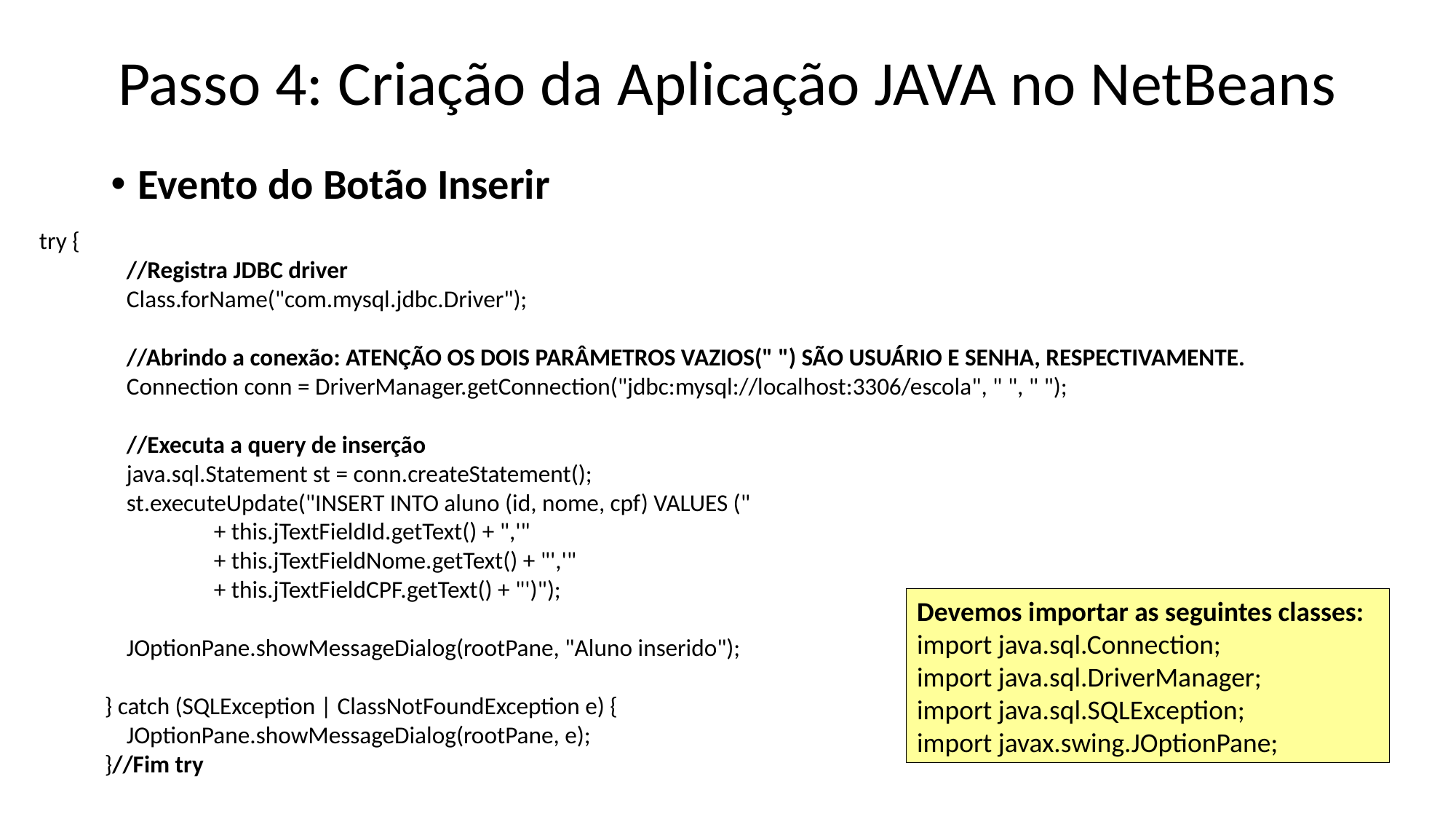

# Passo 4: Criação da Aplicação JAVA no NetBeans
Evento do Botão Inserir

try {
                //Registra JDBC driver
                Class.forName("com.mysql.jdbc.Driver");

                //Abrindo a conexão: ATENÇÃO OS DOIS PARÂMETROS VAZIOS(" ") SÃO USUÁRIO E SENHA, RESPECTIVAMENTE.
                Connection conn = DriverManager.getConnection("jdbc:mysql://localhost:3306/escola", " ", " ");

                //Executa a query de inserção
                java.sql.Statement st = conn.createStatement();
                st.executeUpdate("INSERT INTO aluno (id, nome, cpf) VALUES ("
                                + this.jTextFieldId.getText() + ",'"
                                + this.jTextFieldNome.getText() + "','"
                                + this.jTextFieldCPF.getText() + "')");

                JOptionPane.showMessageDialog(rootPane, "Aluno inserido");

            } catch (SQLException | ClassNotFoundException e) {
                JOptionPane.showMessageDialog(rootPane, e);
            }//Fim try
Devemos importar as seguintes classes:
import java.sql.Connection;
import java.sql.DriverManager;
import java.sql.SQLException;
import javax.swing.JOptionPane;